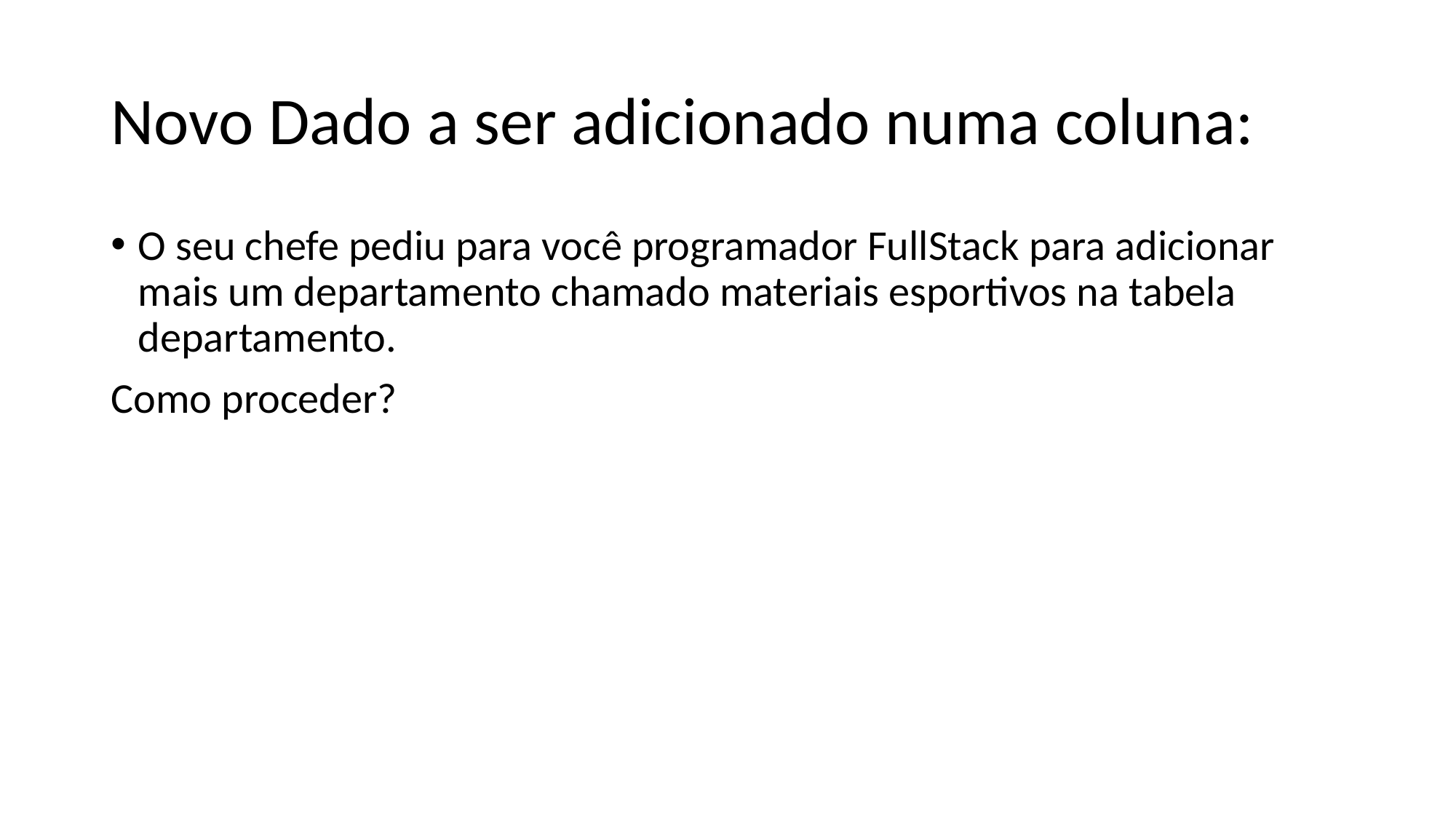

# Novo Dado a ser adicionado numa coluna:
O seu chefe pediu para você programador FullStack para adicionar mais um departamento chamado materiais esportivos na tabela departamento.
Como proceder?